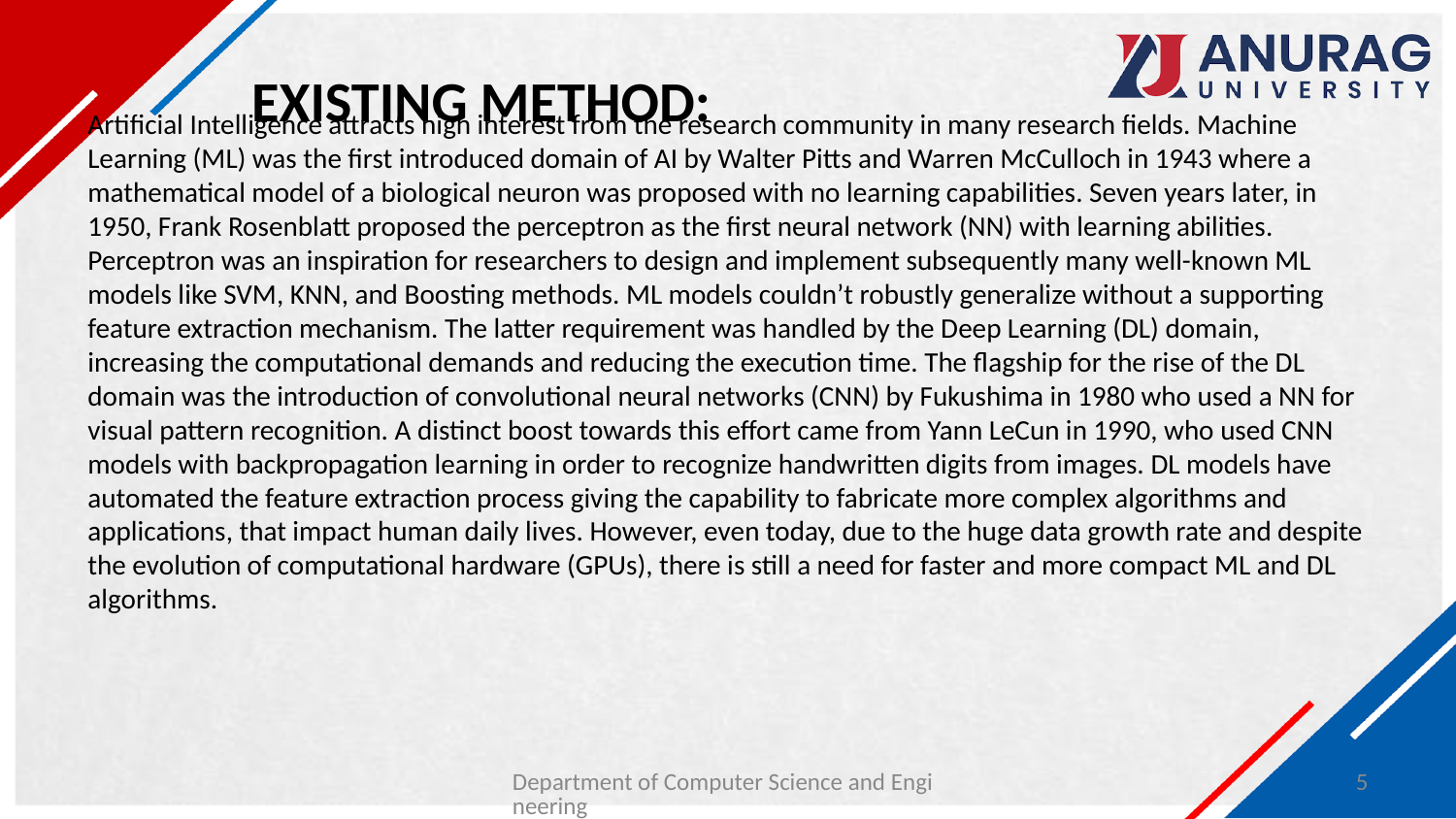

# EXISTING METHOD:
Artificial Intelligence attracts high interest from the research community in many research fields. Machine Learning (ML) was the first introduced domain of AI by Walter Pitts and Warren McCulloch in 1943 where a mathematical model of a biological neuron was proposed with no learning capabilities. Seven years later, in 1950, Frank Rosenblatt proposed the perceptron as the first neural network (NN) with learning abilities. Perceptron was an inspiration for researchers to design and implement subsequently many well-known ML models like SVM, KNN, and Boosting methods. ML models couldn’t robustly generalize without a supporting feature extraction mechanism. The latter requirement was handled by the Deep Learning (DL) domain, increasing the computational demands and reducing the execution time. The flagship for the rise of the DL domain was the introduction of convolutional neural networks (CNN) by Fukushima in 1980 who used a NN for visual pattern recognition. A distinct boost towards this effort came from Yann LeCun in 1990, who used CNN models with backpropagation learning in order to recognize handwritten digits from images. DL models have automated the feature extraction process giving the capability to fabricate more complex algorithms and applications, that impact human daily lives. However, even today, due to the huge data growth rate and despite the evolution of computational hardware (GPUs), there is still a need for faster and more compact ML and DL algorithms.

Department of Computer Science and Engineering
5